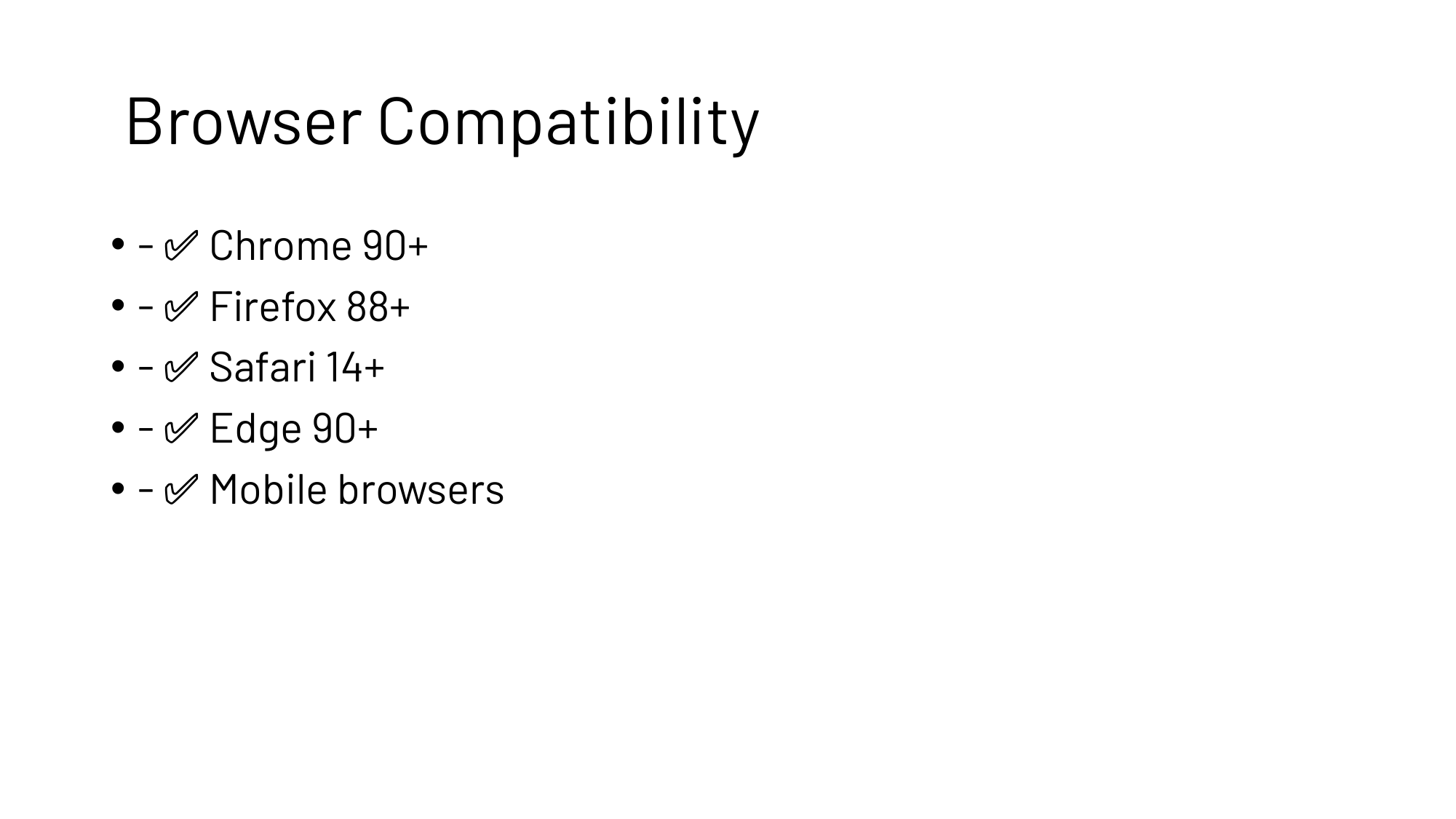

# Browser Compatibility
- ✅ Chrome 90+
- ✅ Firefox 88+
- ✅ Safari 14+
- ✅ Edge 90+
- ✅ Mobile browsers